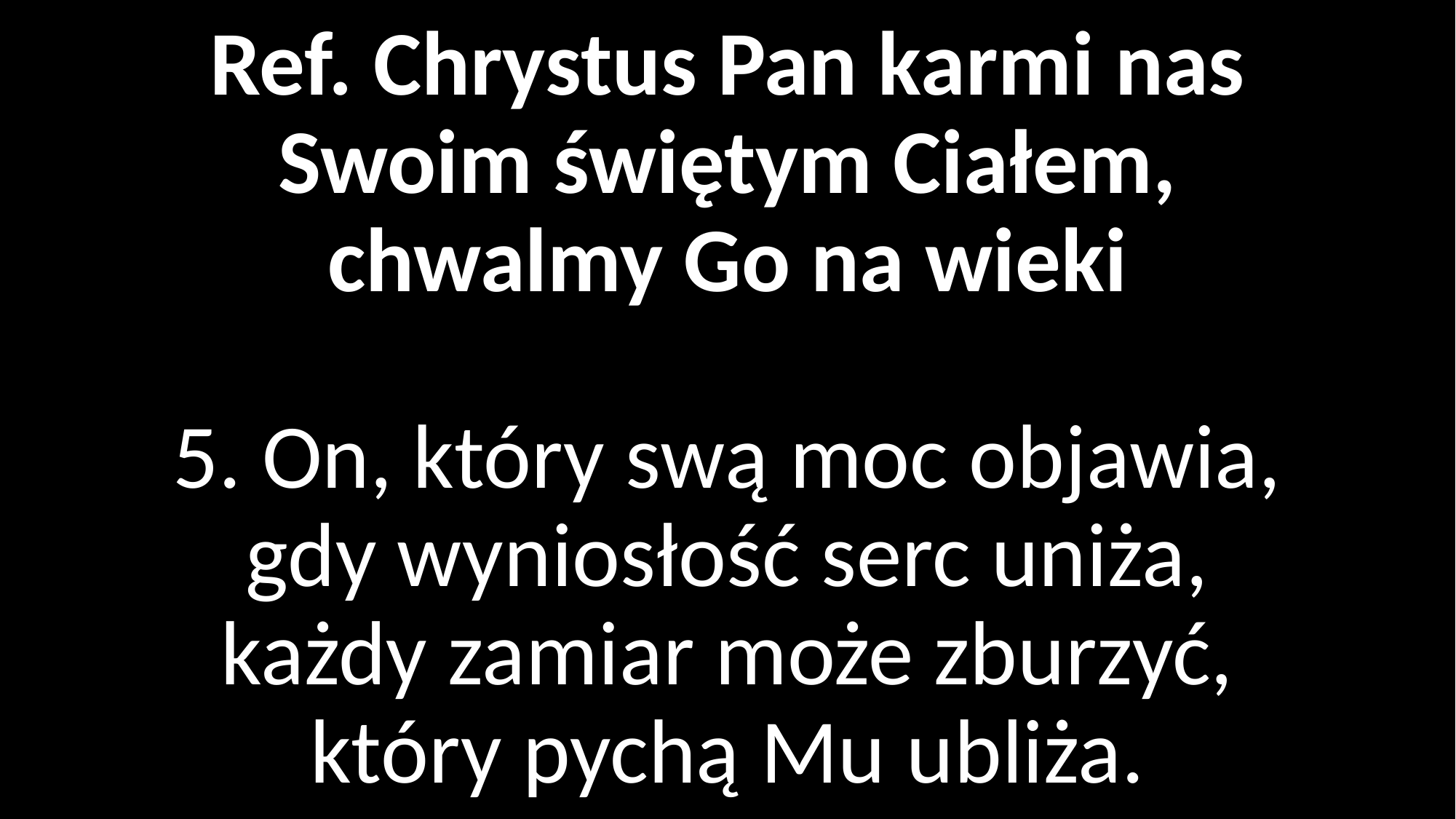

# Ref. Chrystus Pan karmi nas Swoim świętym Ciałem, chwalmy Go na wieki 5. On, który swą moc objawia, gdy wyniosłość serc uniża, każdy zamiar może zburzyć, który pychą Mu ubliża.